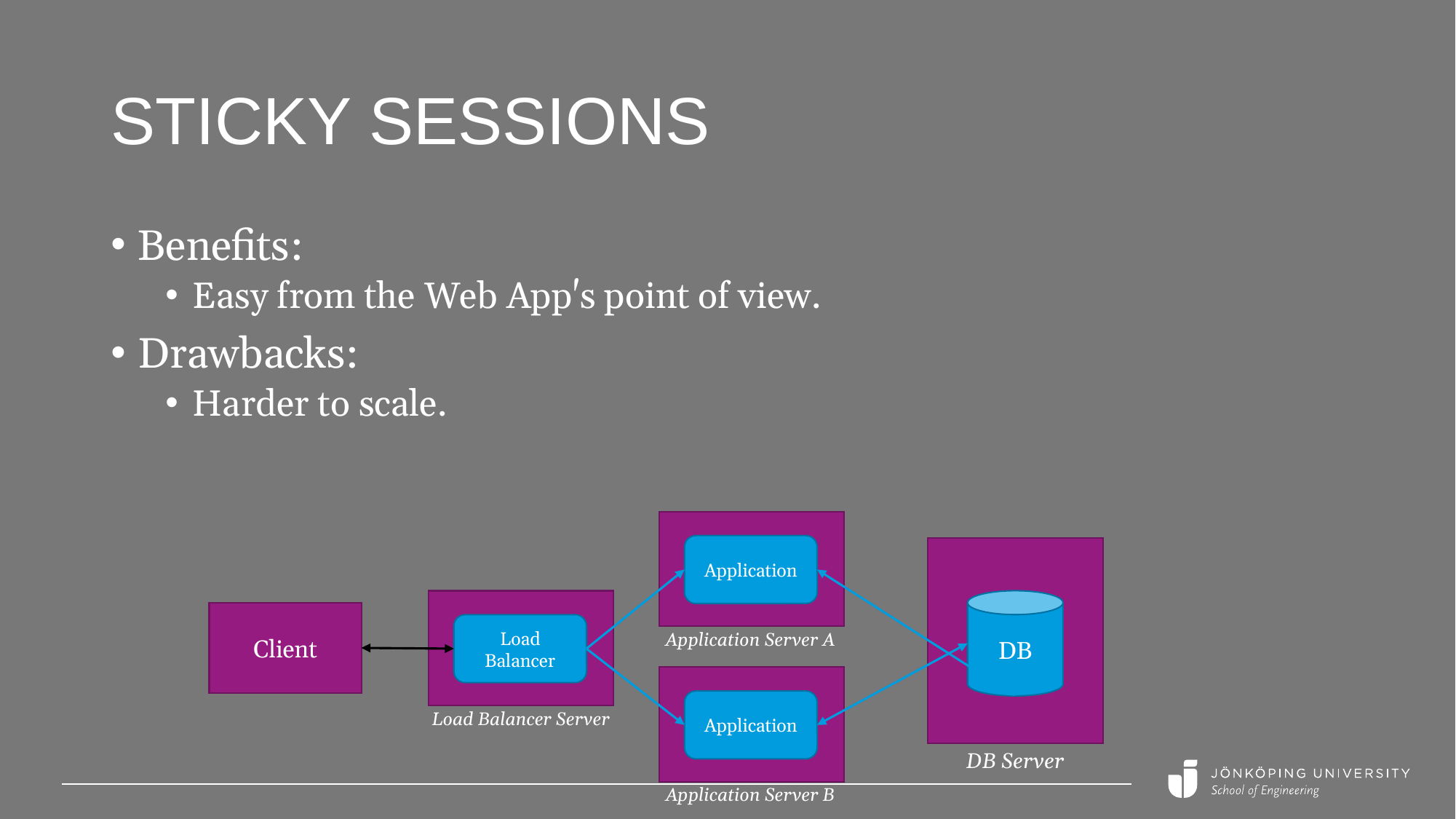

# Sticky sessions
Benefits:
Easy from the Web App's point of view.
Drawbacks:
Harder to scale.

Application

DB
Client
Load Balancer
Application Server A

Application
Load Balancer Server
DB Server
Application Server B